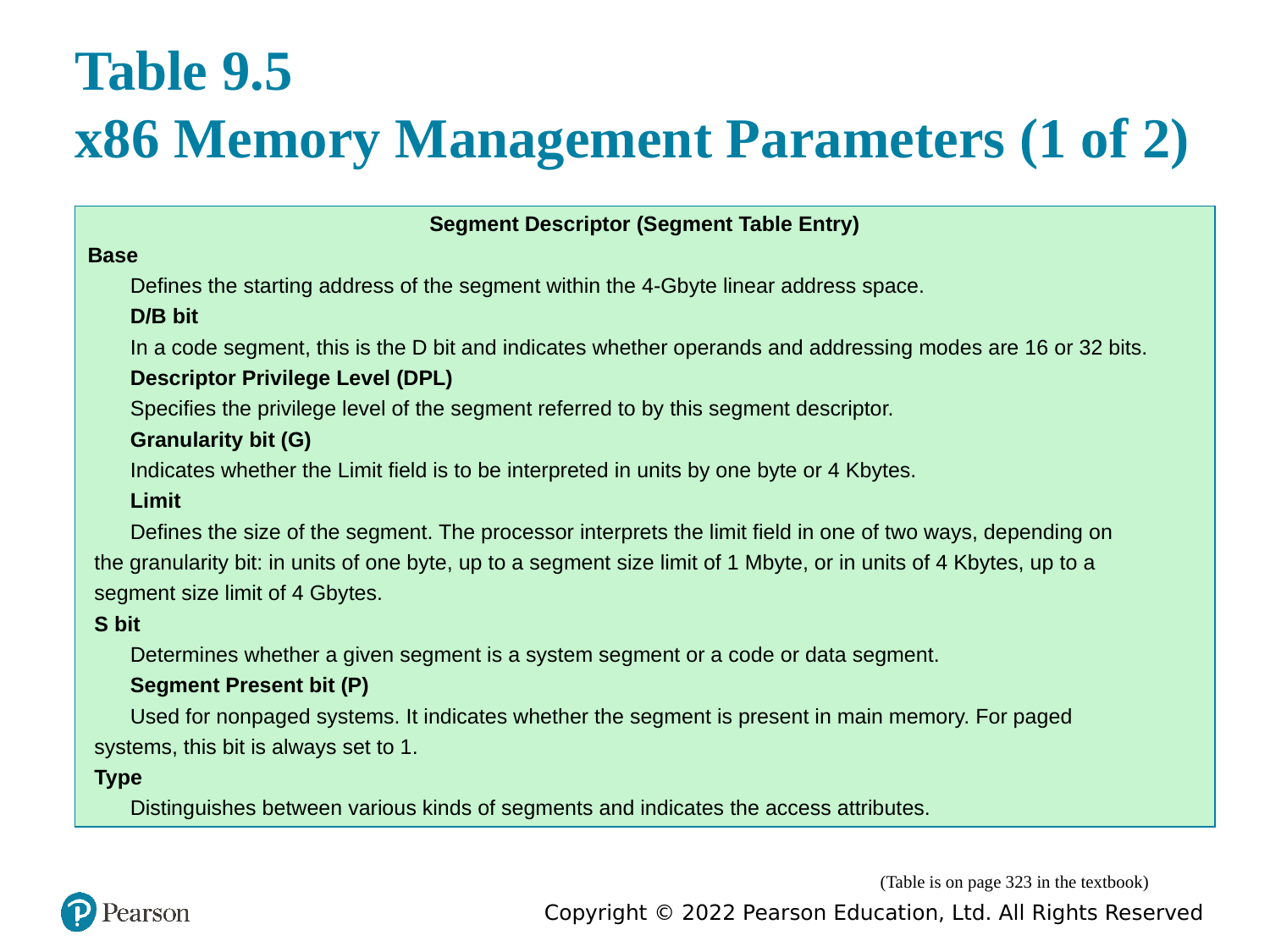

# Table 9.5 x86 Memory Management Parameters (1 of 2)
| Segment Descriptor (Segment Table Entry) Base Defines the starting address of the segment within the 4-Gbyte linear address space. D/B bit In a code segment, this is the D bit and indicates whether operands and addressing modes are 16 or 32 bits. Descriptor Privilege Level (DPL) Specifies the privilege level of the segment referred to by this segment descriptor. Granularity bit (G) Indicates whether the Limit field is to be interpreted in units by one byte or 4 Kbytes. Limit Defines the size of the segment. The processor interprets the limit field in one of two ways, depending on the granularity bit: in units of one byte, up to a segment size limit of 1 Mbyte, or in units of 4 Kbytes, up to a segment size limit of 4 Gbytes. S bit Determines whether a given segment is a system segment or a code or data segment. Segment Present bit (P) Used for nonpaged systems. It indicates whether the segment is present in main memory. For paged systems, this bit is always set to 1. Type Distinguishes between various kinds of segments and indicates the access attributes. |
| --- |
(Table is on page 323 in the textbook)